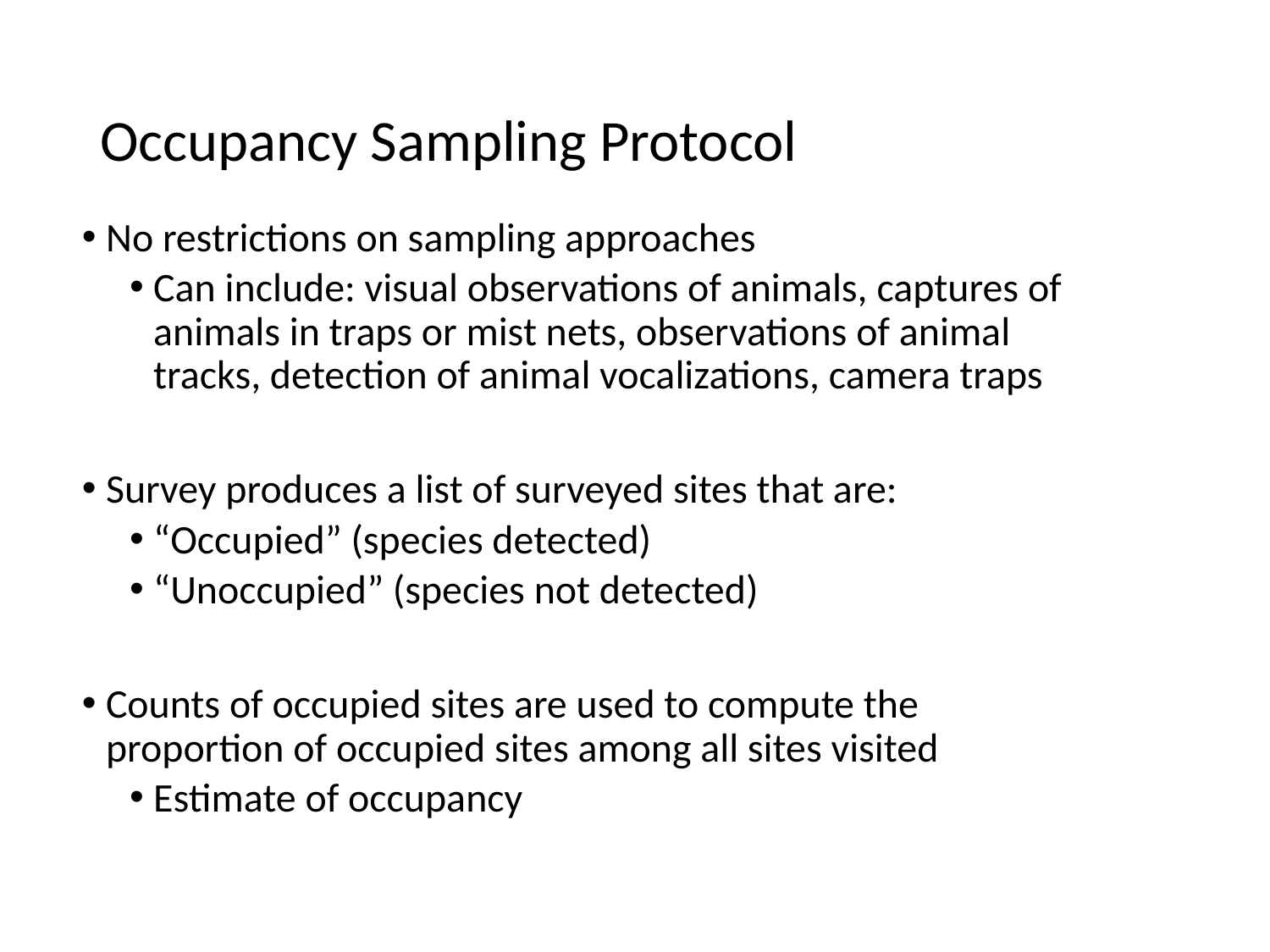

# Occupancy Sampling Protocol
No restrictions on sampling approaches
Can include: visual observations of animals, captures of animals in traps or mist nets, observations of animal tracks, detection of animal vocalizations, camera traps

Survey produces a list of surveyed sites that are:
“Occupied” (species detected)
“Unoccupied” (species not detected)

Counts of occupied sites are used to compute the proportion of occupied sites among all sites visited
Estimate of occupancy